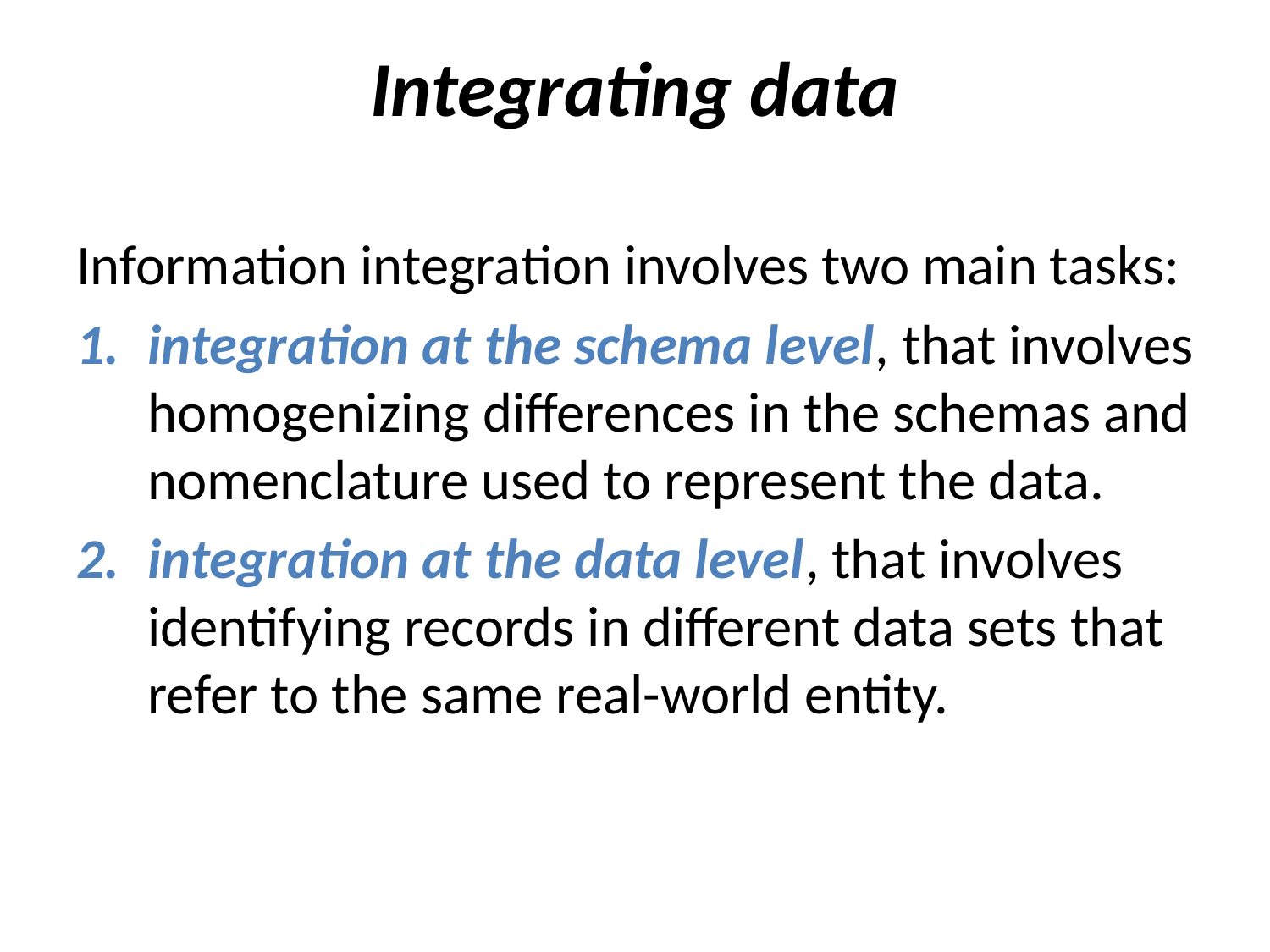

# Integrating data
Information integration involves two main tasks:
integration at the schema level, that involves homogenizing differences in the schemas and nomenclature used to represent the data.
integration at the data level, that involves identifying records in different data sets that refer to the same real-world entity.